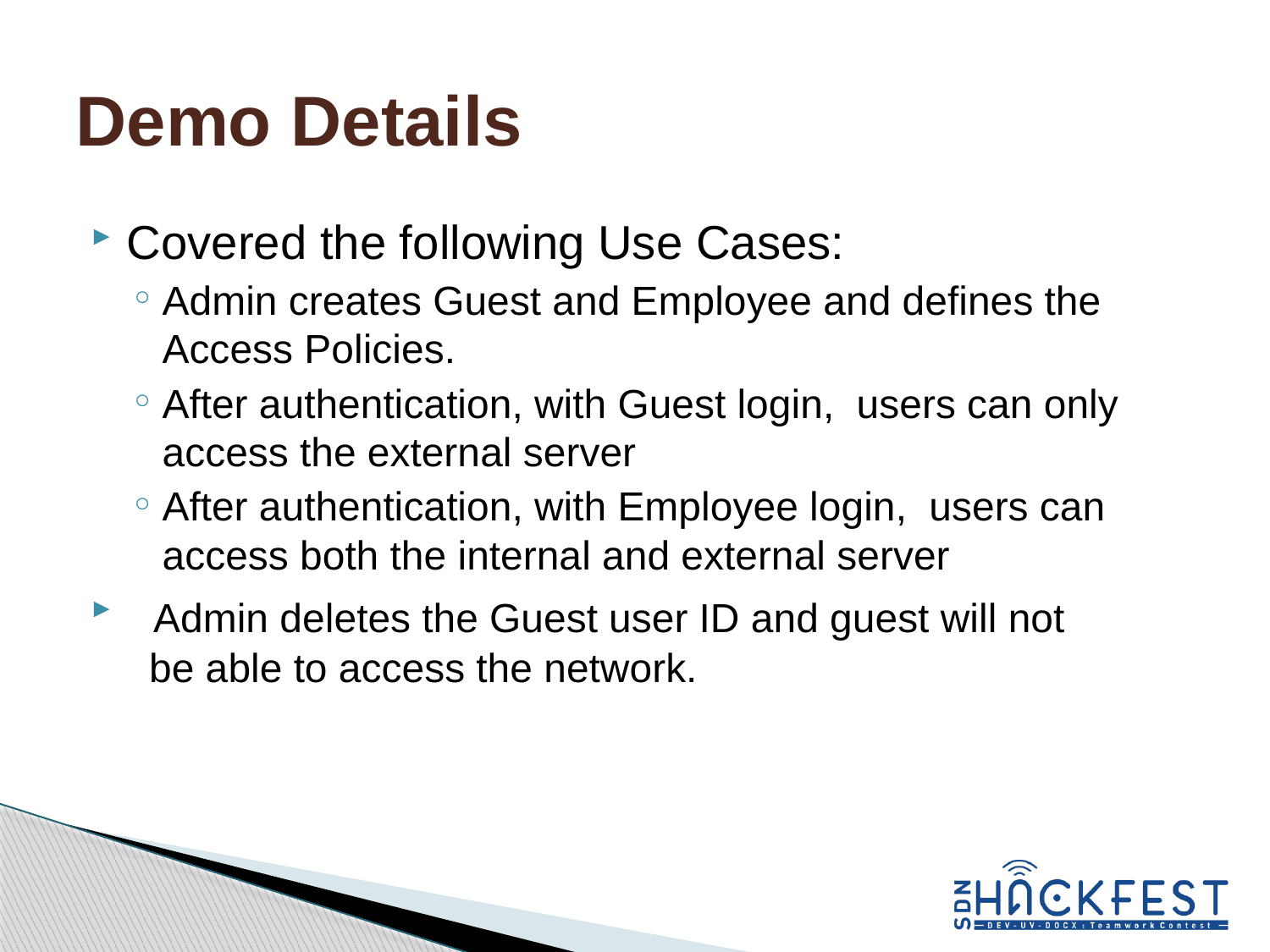

# Demo Details
Covered the following Use Cases:
Admin creates Guest and Employee and defines the Access Policies.
After authentication, with Guest login,  users can only access the external server
After authentication, with Employee login,  users can access both the internal and external server
  Admin deletes the Guest user ID and guest will not
  be able to access the network.